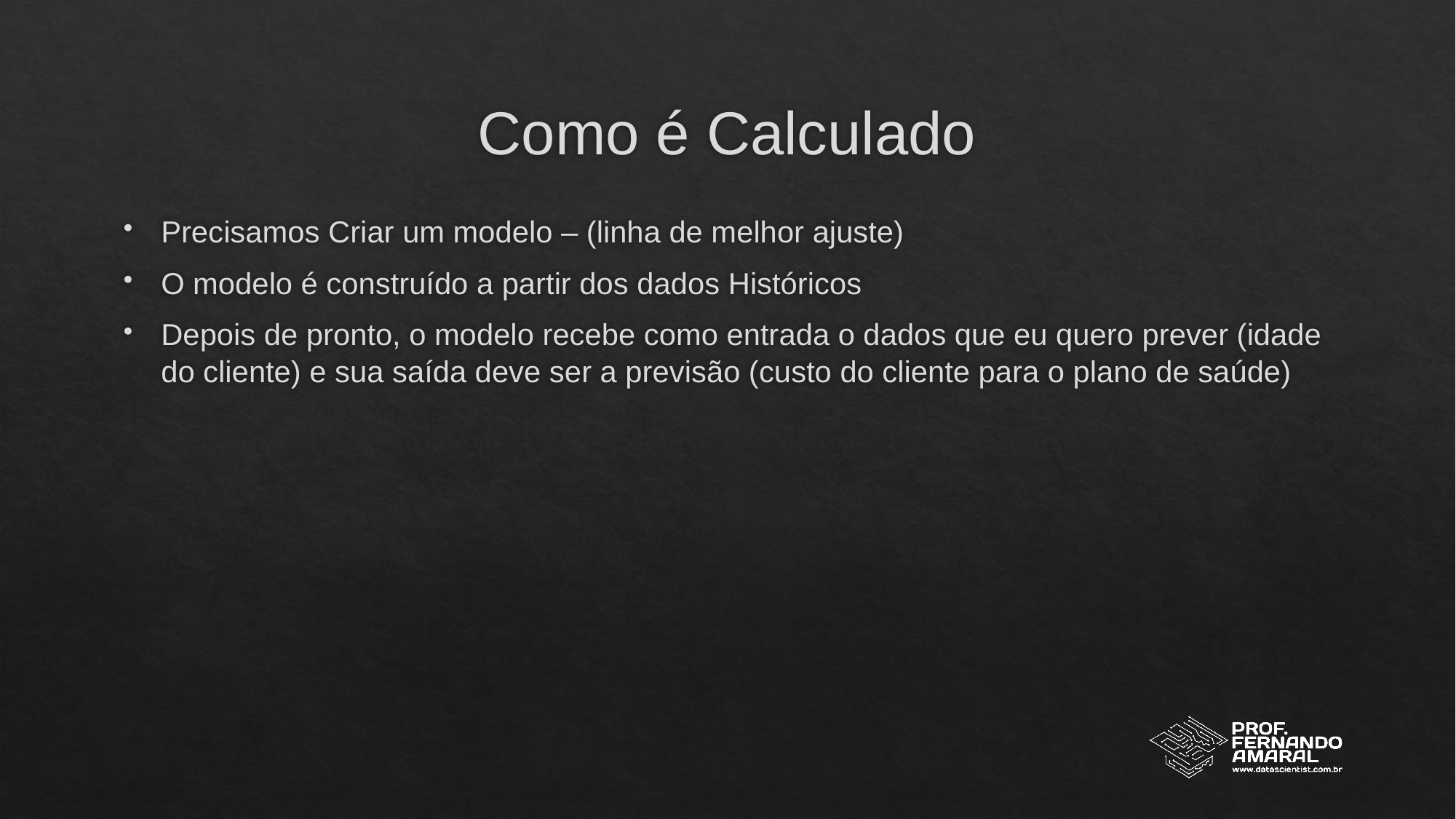

# Como é Calculado
Precisamos Criar um modelo – (linha de melhor ajuste)
O modelo é construído a partir dos dados Históricos
Depois de pronto, o modelo recebe como entrada o dados que eu quero prever (idade do cliente) e sua saída deve ser a previsão (custo do cliente para o plano de saúde)